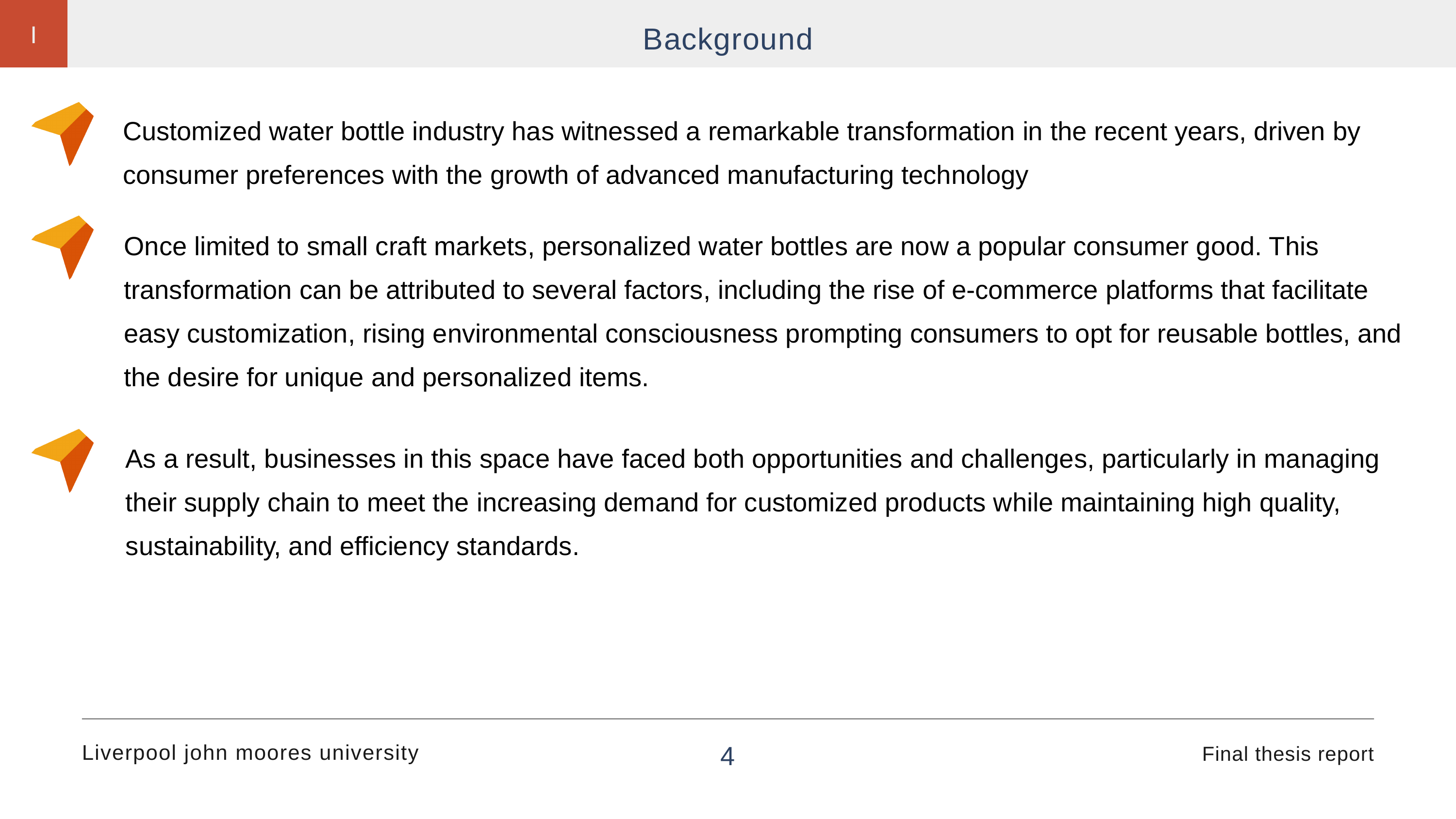

I
Background

Customized water bottle industry has witnessed a remarkable transformation in the recent years, driven by consumer preferences with the growth of advanced manufacturing technology

Once limited to small craft markets, personalized water bottles are now a popular consumer good. This transformation can be attributed to several factors, including the rise of e-commerce platforms that facilitate easy customization, rising environmental consciousness prompting consumers to opt for reusable bottles, and the desire for unique and personalized items.

As a result, businesses in this space have faced both opportunities and challenges, particularly in managing their supply chain to meet the increasing demand for customized products while maintaining high quality, sustainability, and efficiency standards.

4
Liverpool john moores university
Final thesis report